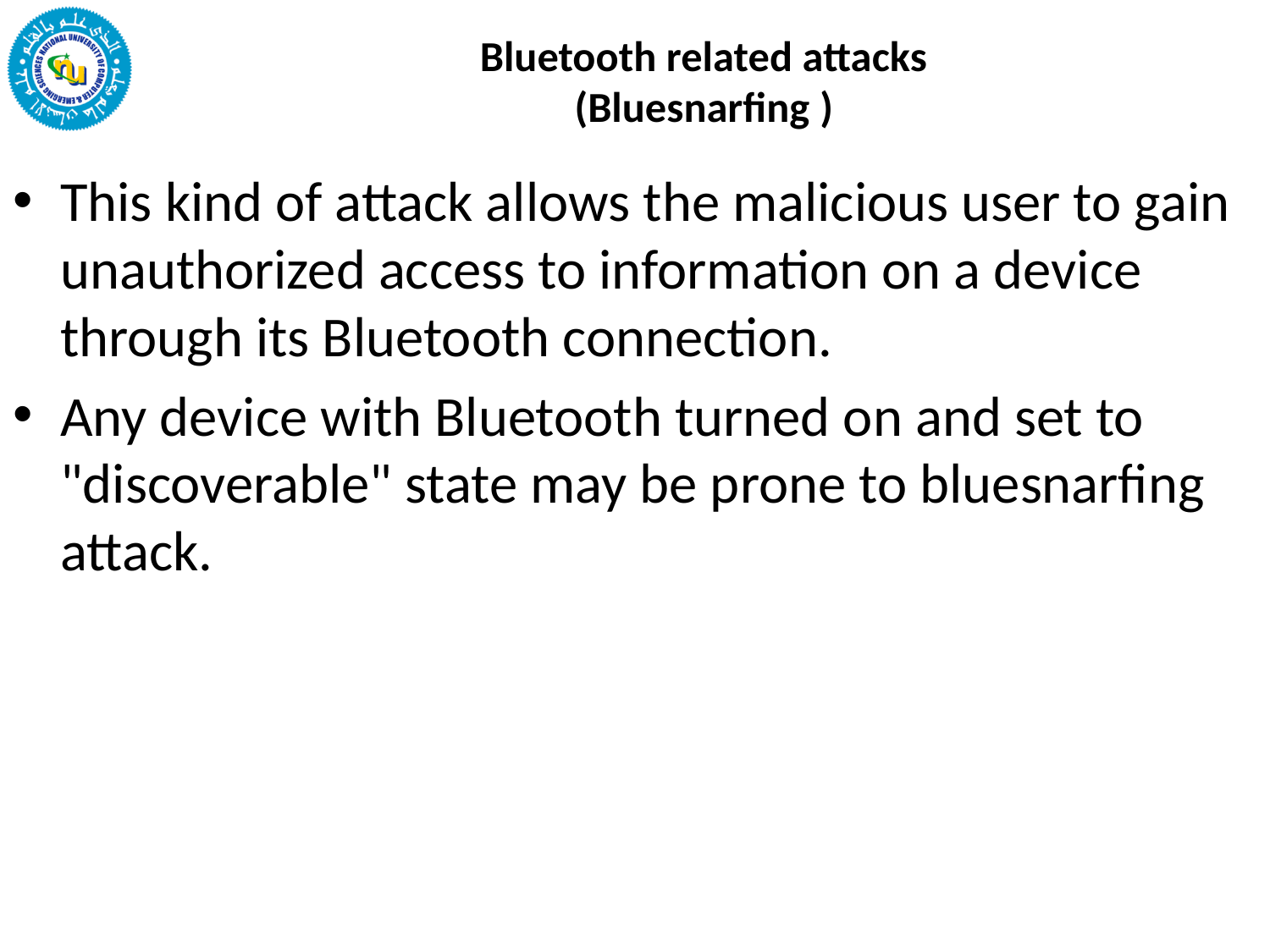

# Bluetooth related attacks (Bluesnarfing )
This kind of attack allows the malicious user to gain unauthorized access to information on a device through its Bluetooth connection.
Any device with Bluetooth turned on and set to "discoverable" state may be prone to bluesnarfing attack.